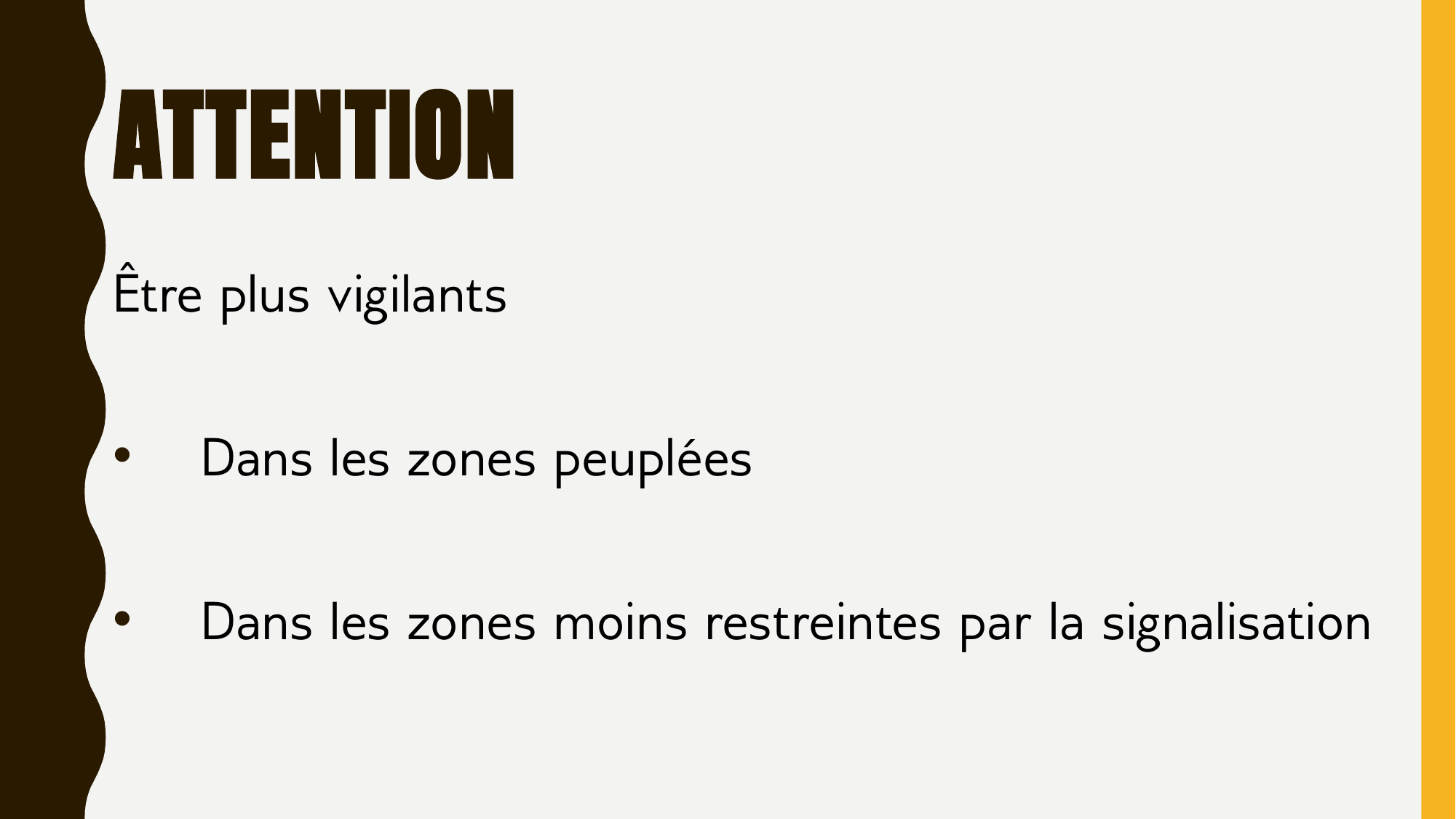

# attention
Être plus vigilants

Dans les zones peuplées

Dans les zones moins restreintes par la signalisation